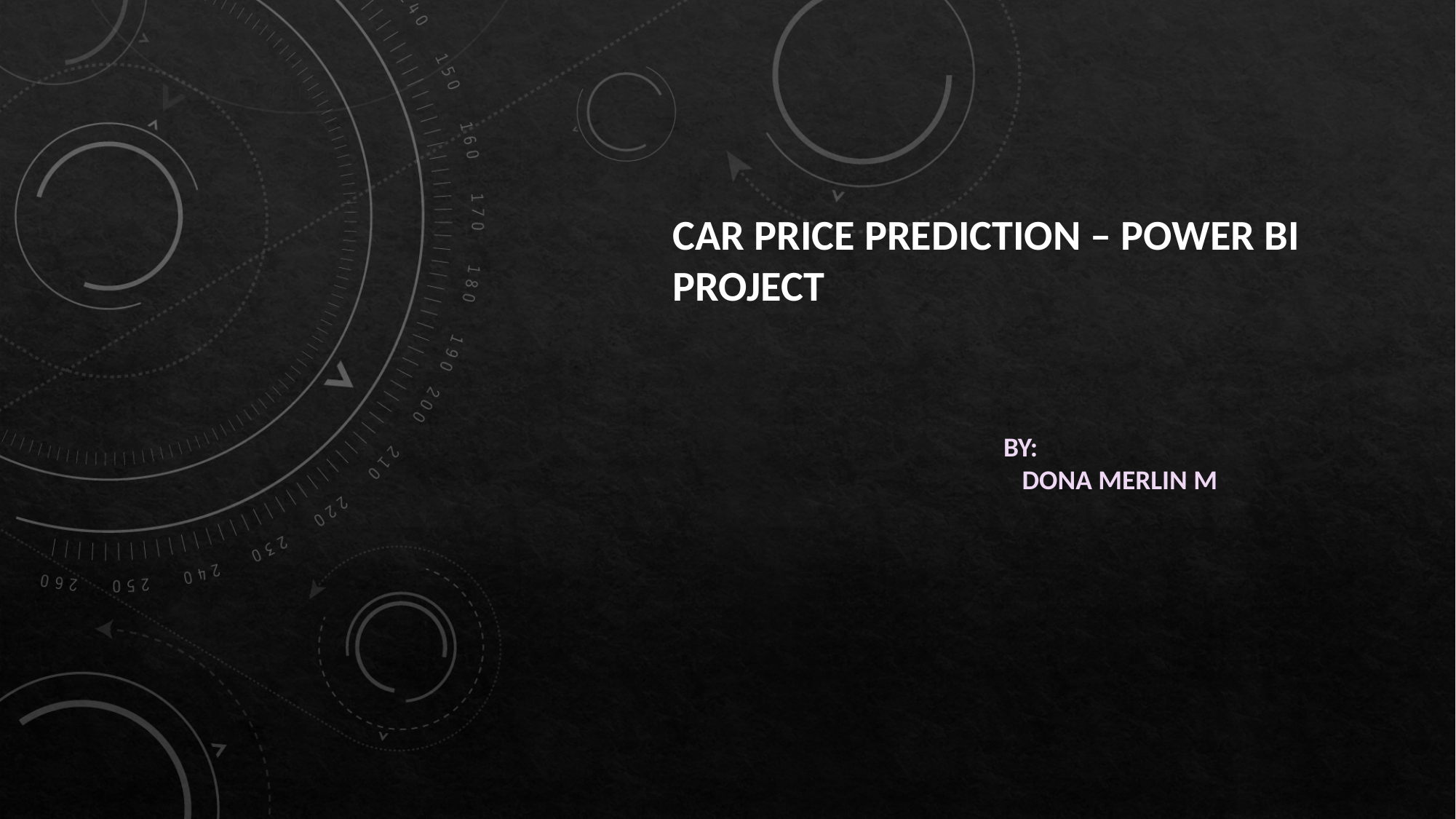

# CAR PRICE PREDICTION – POWER BI PROJECT
BY:
   Dona Merlin m